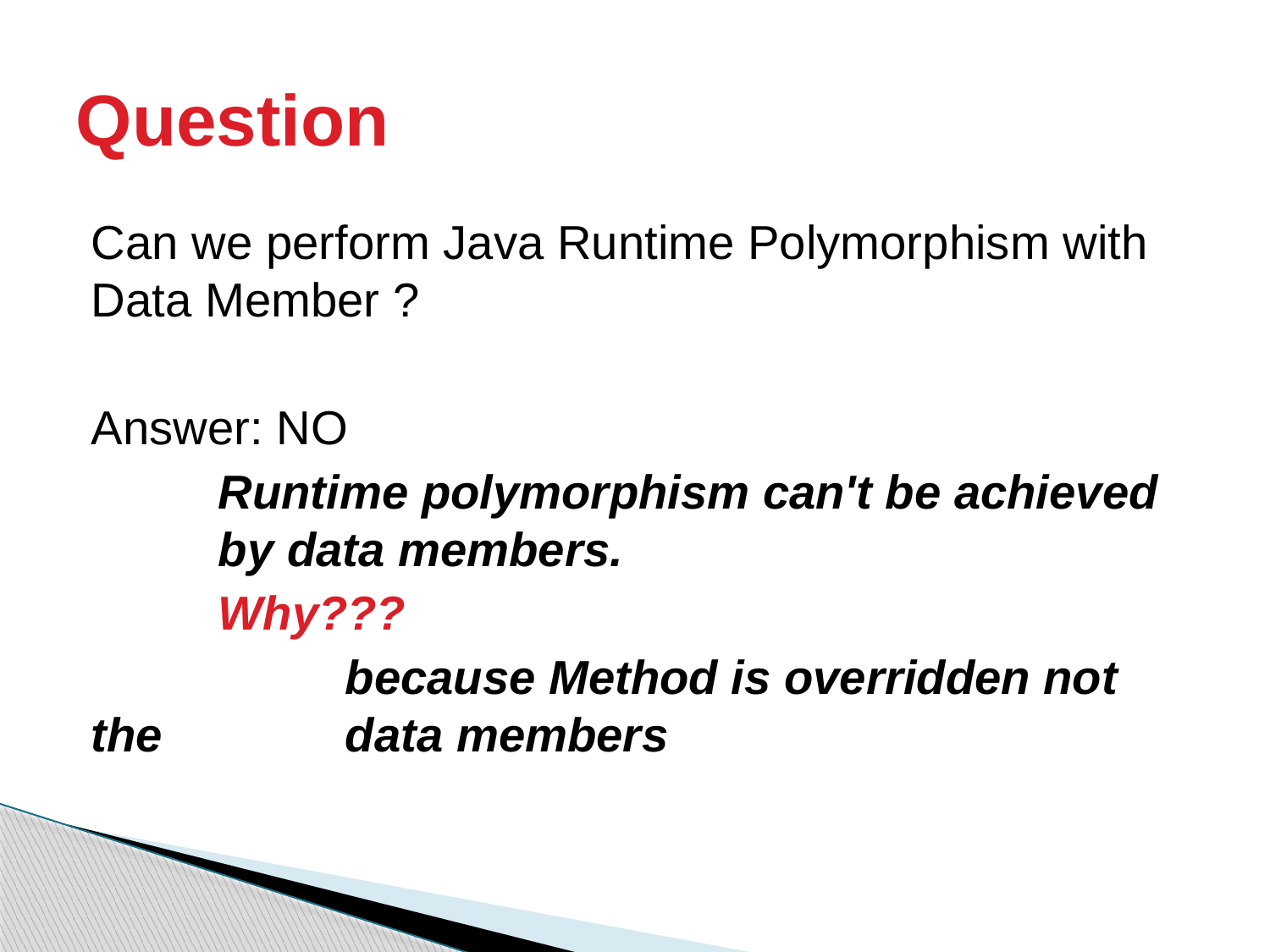

# Question
Can we perform Java Runtime Polymorphism with Data Member ?

Answer: NO
	Runtime polymorphism can't be achieved 	by data members.
	Why???
		because Method is overridden not the 		data members